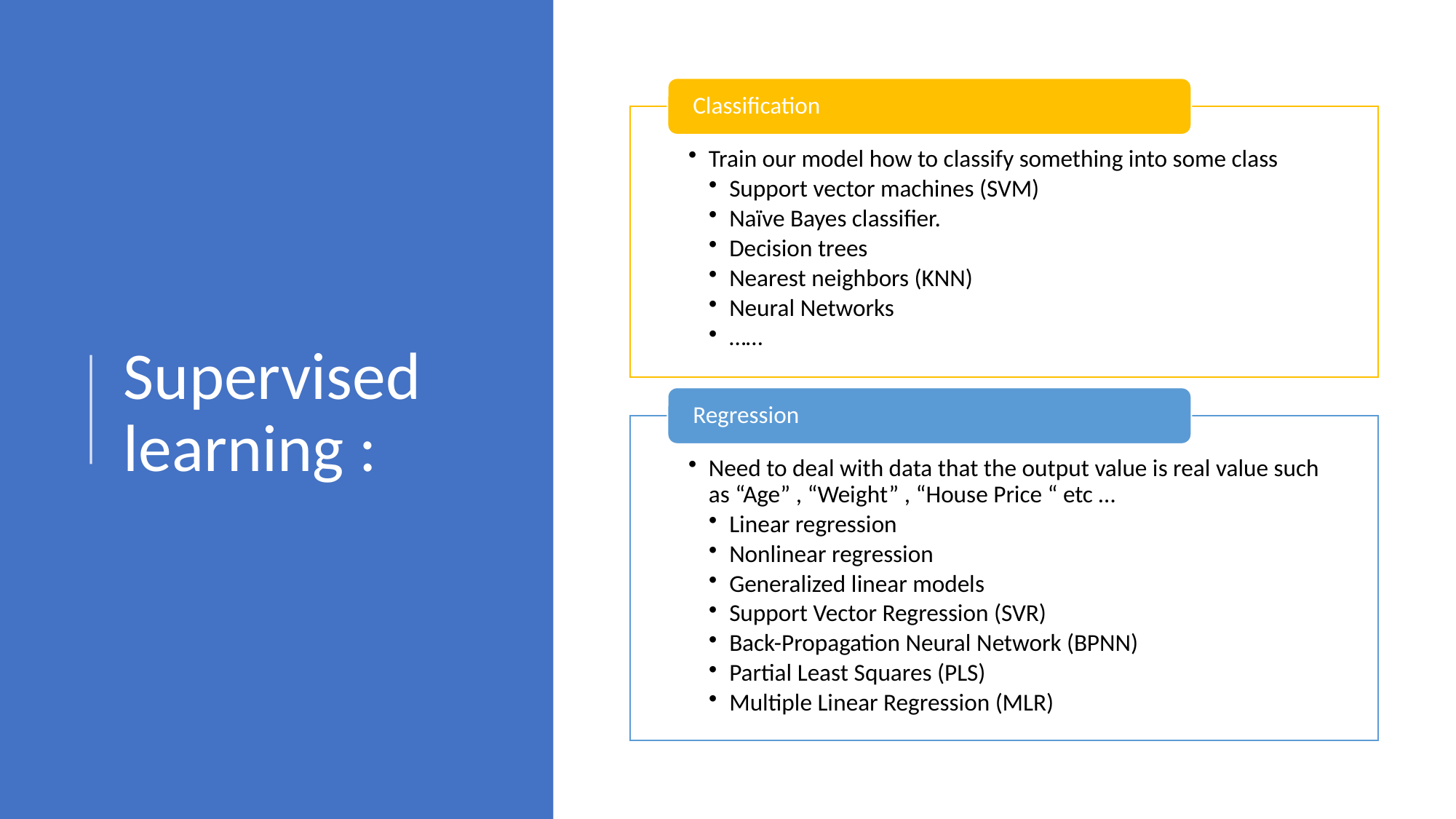

Train our model how to classify something into some class
Support vector machines (SVM)
Naïve Bayes classifier.
Decision trees
Nearest neighbors (KNN)
Neural Networks
……
Classification
Need to deal with data that the output value is real value such as “Age” , “Weight” , “House Price “ etc …
Linear regression
Nonlinear regression
Generalized linear models
Support Vector Regression (SVR)
Back-Propagation Neural Network (BPNN)
Partial Least Squares (PLS)
Multiple Linear Regression (MLR)
Regression
# Supervised learning :